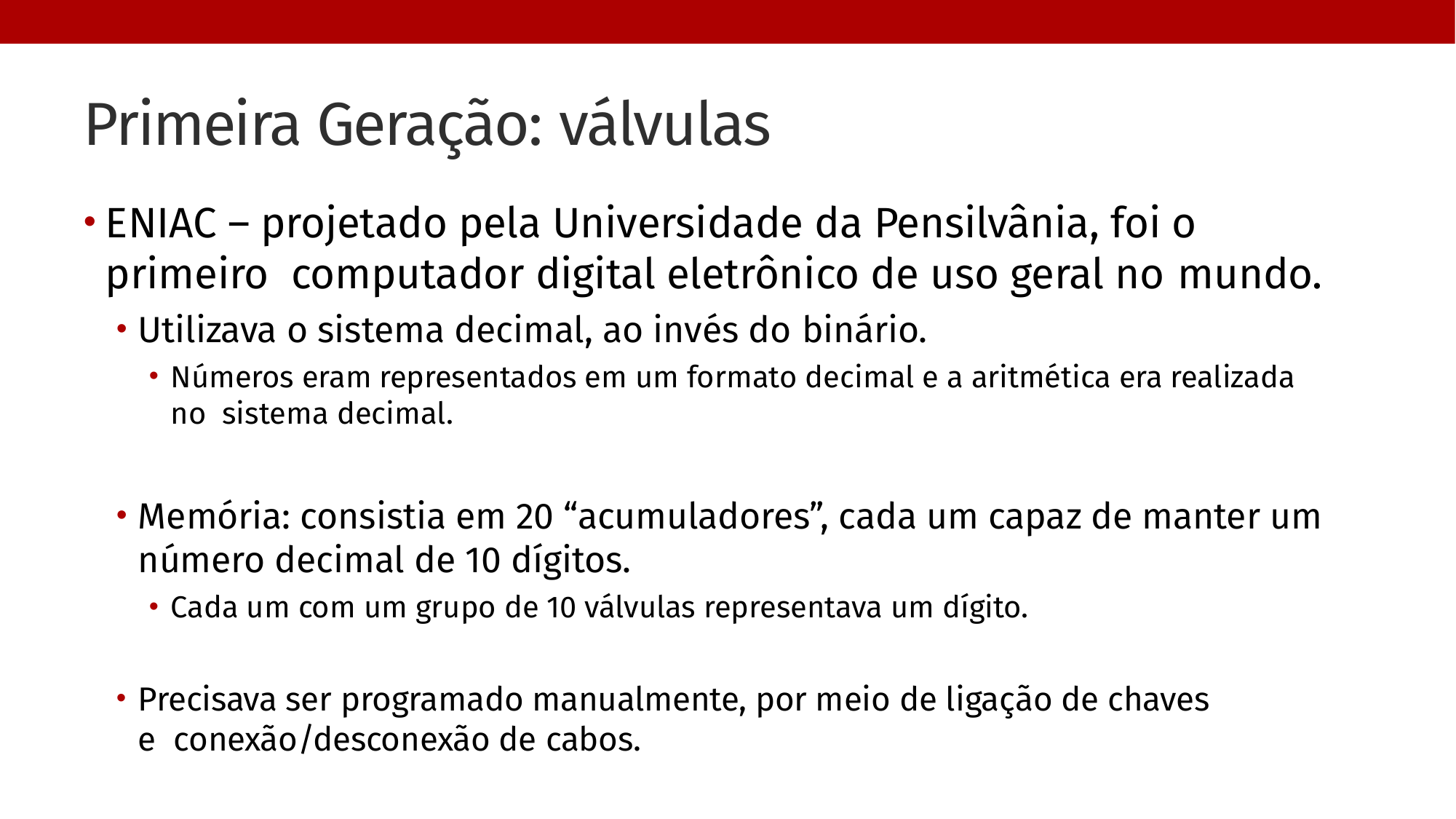

# Primeira Geração: válvulas
ENIAC – projetado pela Universidade da Pensilvânia, foi o primeiro  computador digital eletrônico de uso geral no mundo.
Utilizava o sistema decimal, ao invés do binário.
Números eram representados em um formato decimal e a aritmética era realizada no  sistema decimal.

Memória: consistia em 20 “acumuladores”, cada um capaz de manter um  número decimal de 10 dígitos.
Cada um com um grupo de 10 válvulas representava um dígito.

Precisava ser programado manualmente, por meio de ligação de chaves e  conexão/desconexão de cabos.